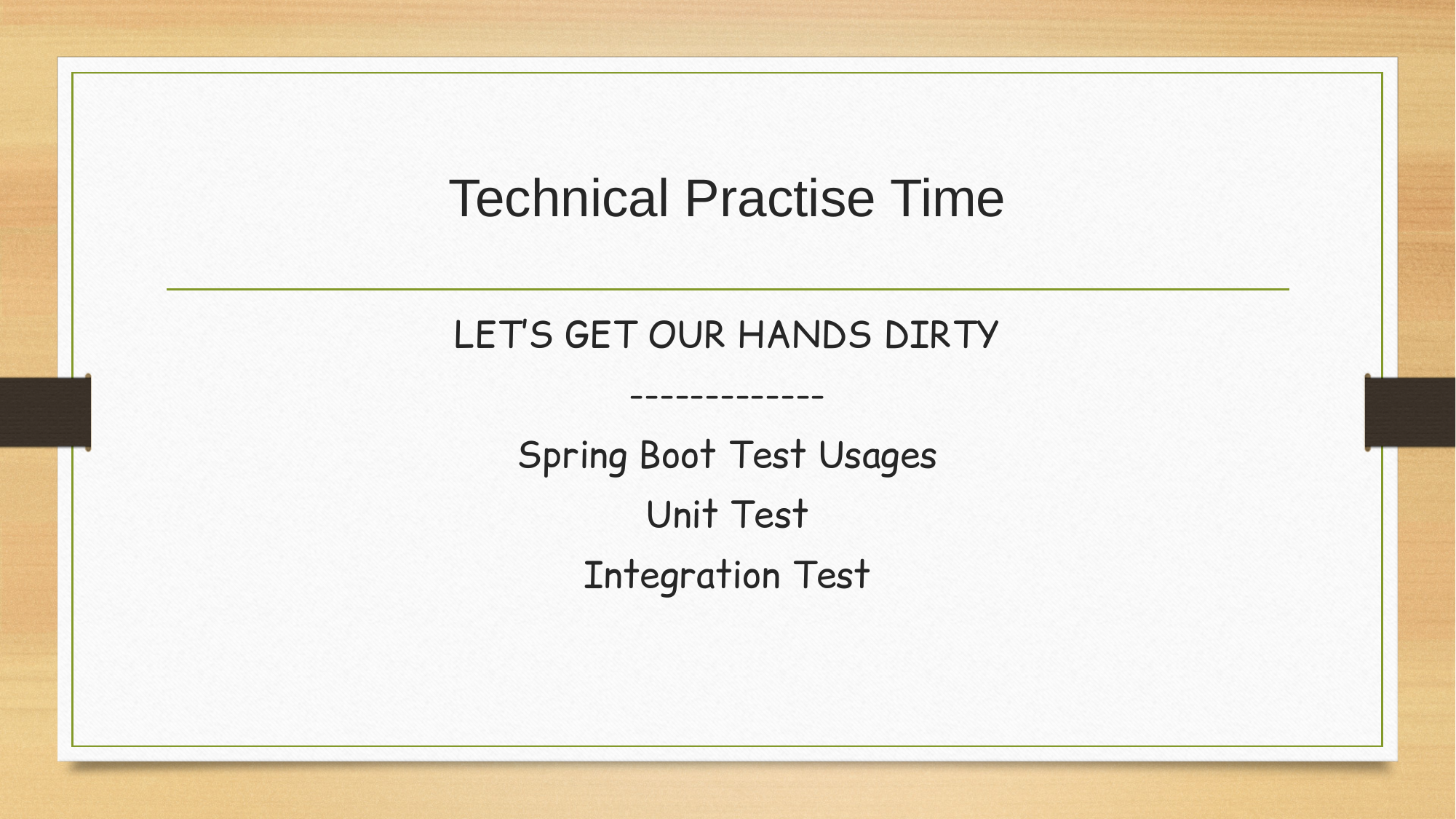

# Technical Practise Time
LET’S GET OUR HANDS DIRTY
-------------
Spring Boot Test Usages
Unit Test
Integration Test